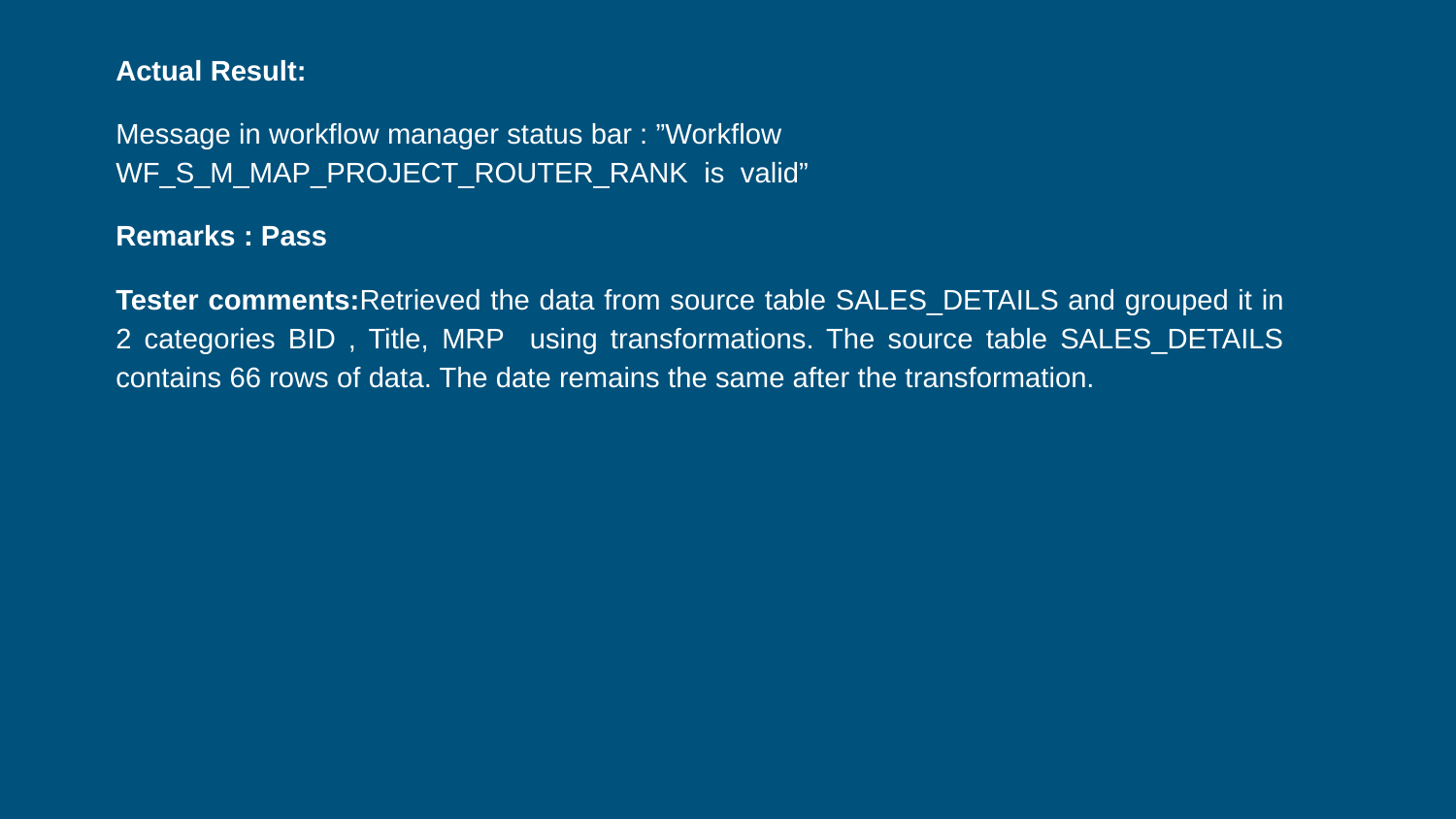

Actual Result:
Message in workflow manager status bar : ”Workflow WF_S_M_MAP_PROJECT_ROUTER_RANK  is  valid”
Remarks : Pass
Tester comments:Retrieved the data from source table SALES_DETAILS and grouped it in 2 categories BID , Title, MRP  using transformations. The source table SALES_DETAILS contains 66 rows of data. The date remains the same after the transformation.